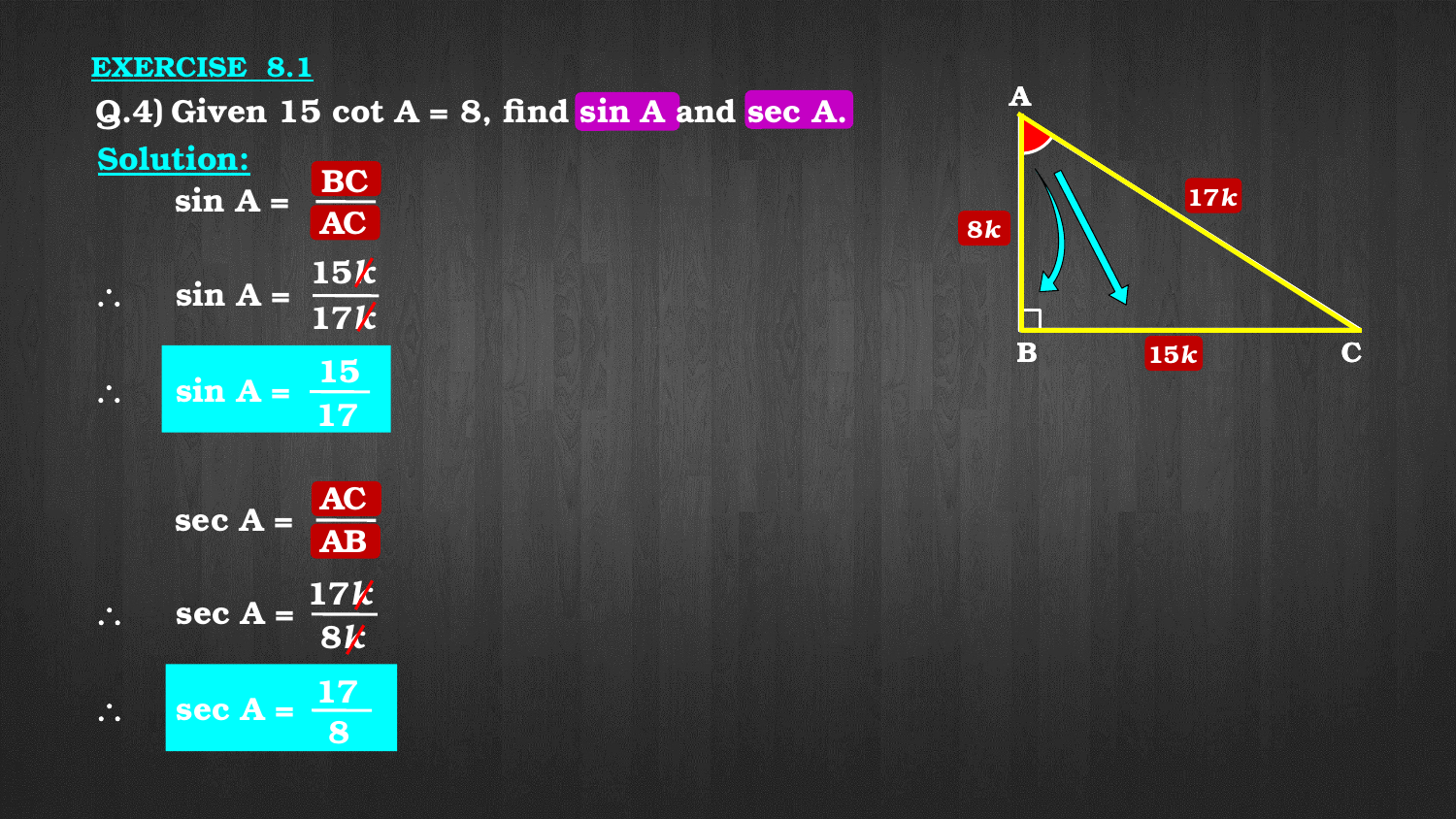

EXERCISE  8.1
A

B
C
A

B
C

Q.4) Given 15 cot A = 8, find sin A and sec A.

Solution:
BC

sin A =
17k

AC

8k

15k
∴
sin A =
17k
15k

15

∴
sin A =
17
AC

sec A =
AB

17k
∴
sec A =
8k
17

∴
sec A =
8